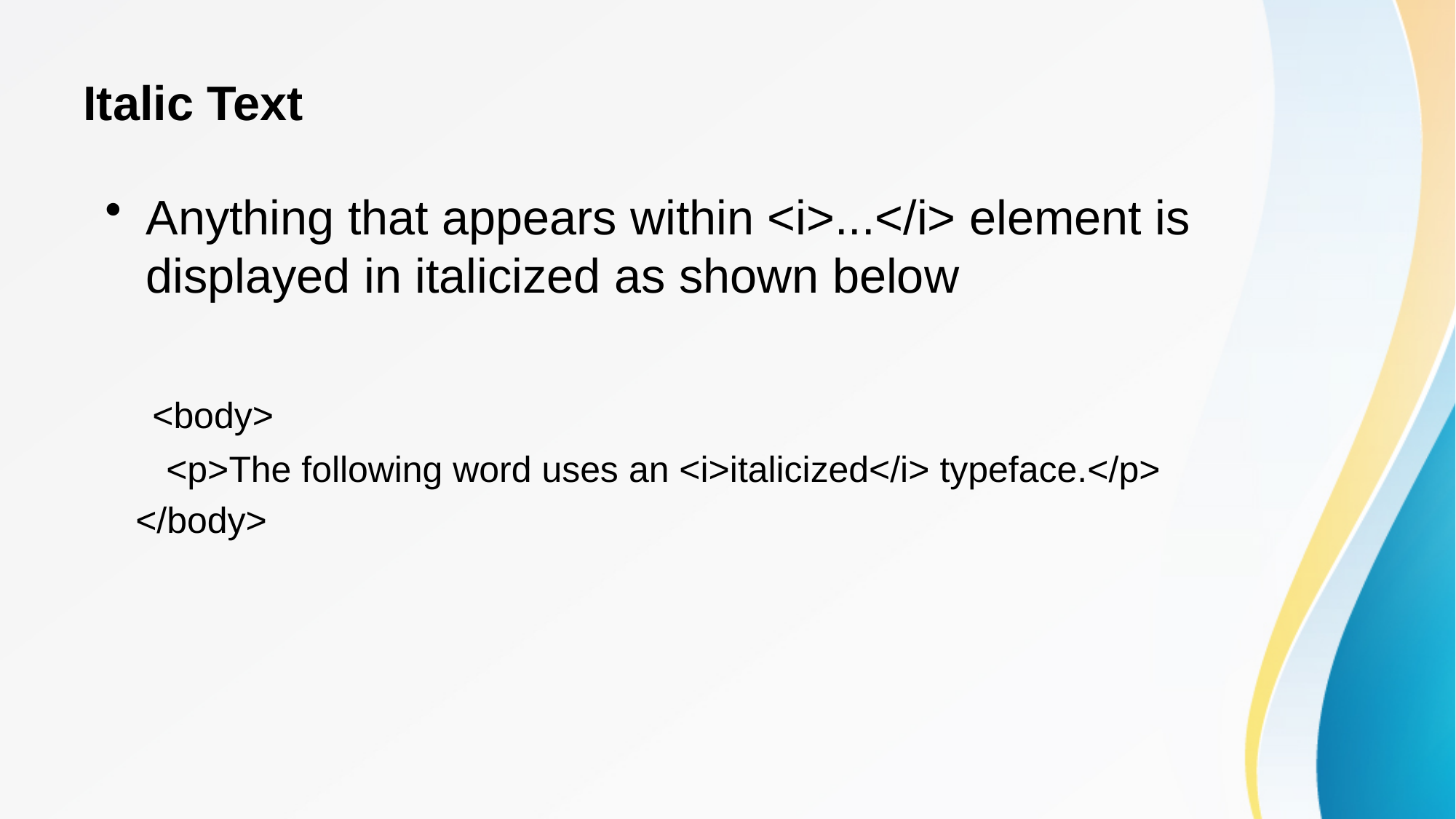

# Italic Text
Anything that appears within <i>...</i> element is displayed in italicized as shown below

    <body>
      <p>The following word uses an <i>italicized</i> typeface.</p>
   </body>